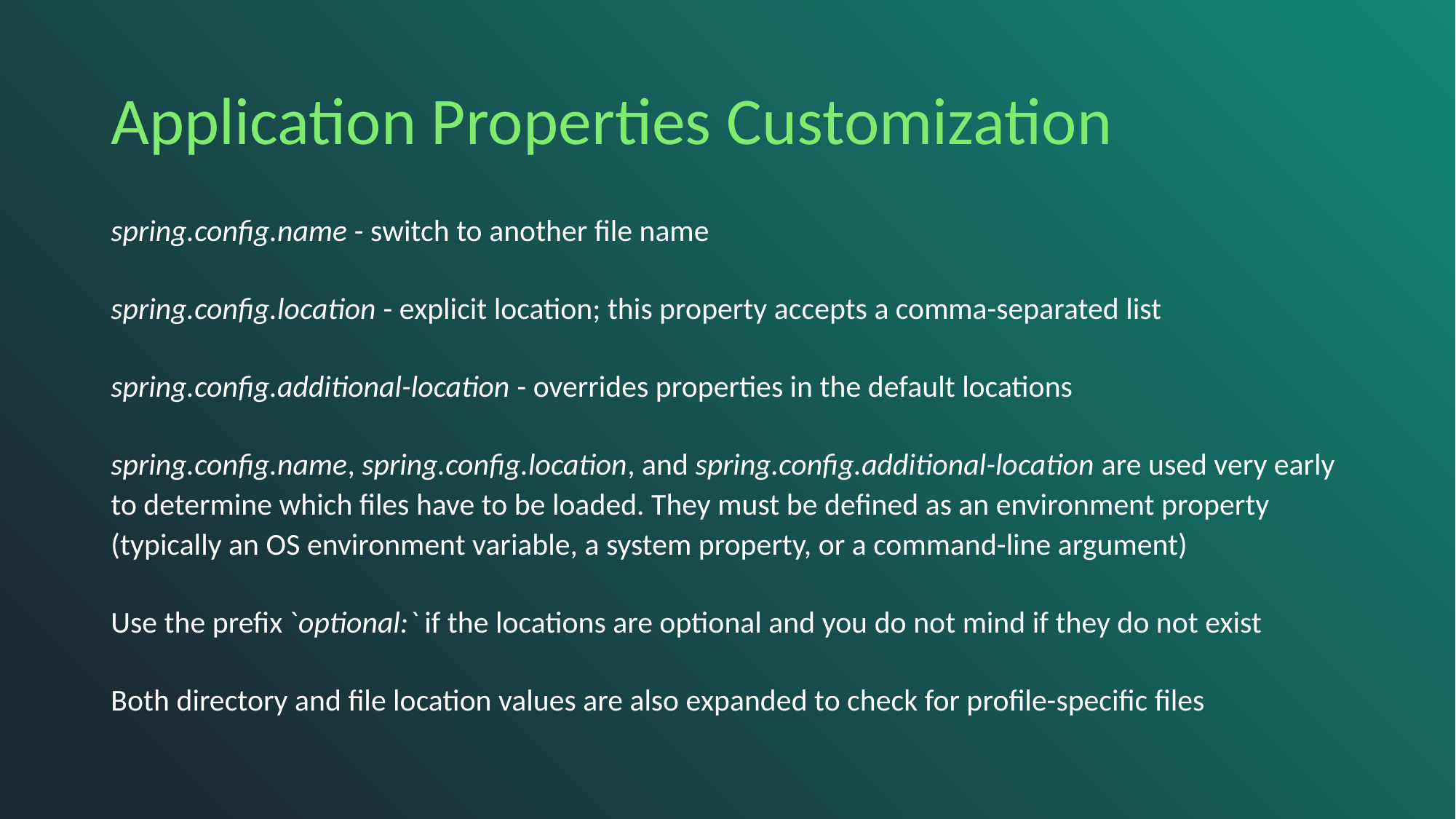

# Application Properties Customization
spring.config.name - switch to another file name
spring.config.location - explicit location; this property accepts a comma-separated list
spring.config.additional-location - overrides properties in the default locations
spring.config.name, spring.config.location, and spring.config.additional-location are used very early to determine which files have to be loaded. They must be defined as an environment property (typically an OS environment variable, a system property, or a command-line argument)
Use the prefix `optional:` if the locations are optional and you do not mind if they do not exist
Both directory and file location values are also expanded to check for profile-specific files